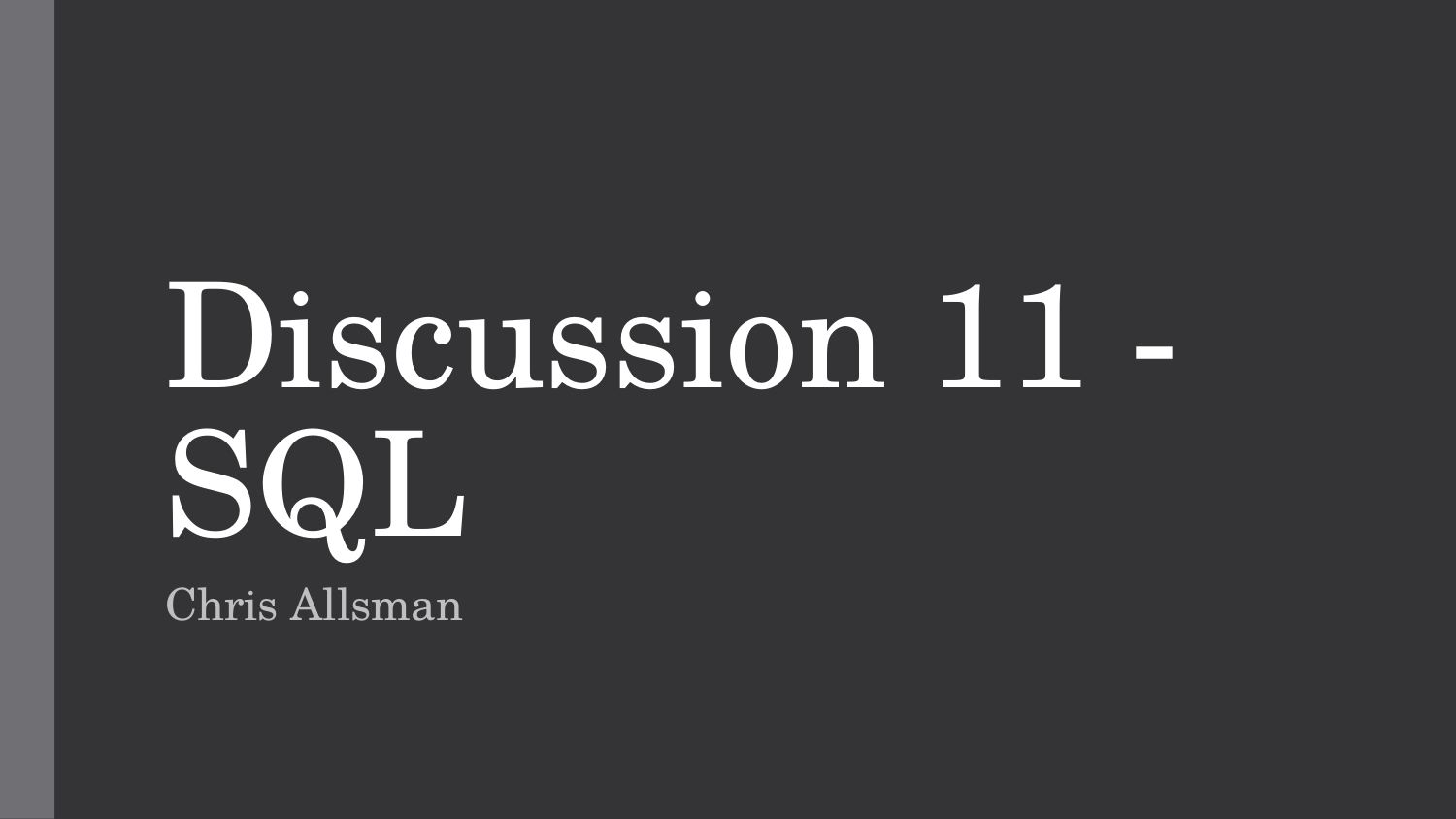

# Discussion 11 - SQL
Chris Allsman